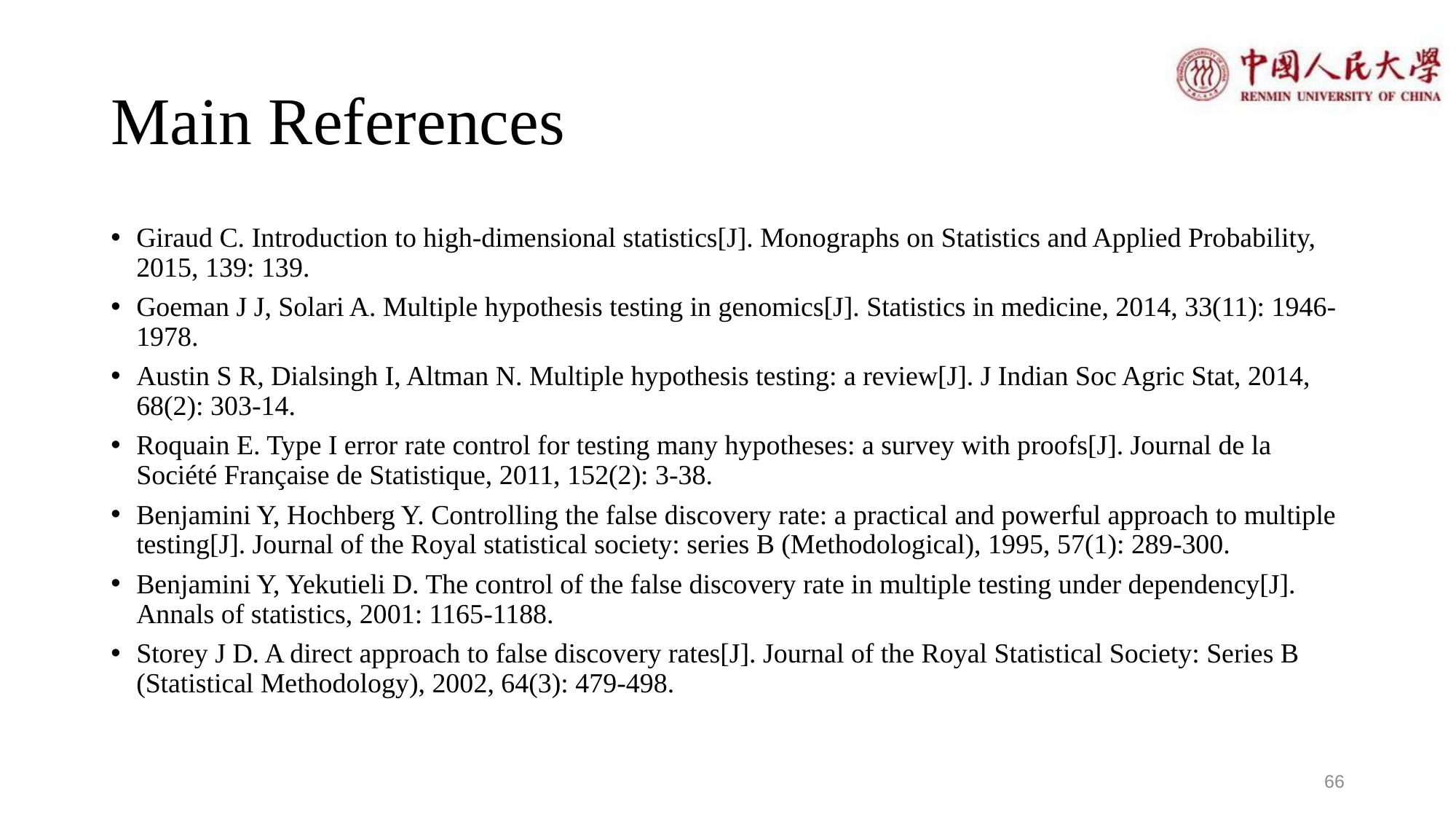

# Main References
Giraud C. Introduction to high-dimensional statistics[J]. Monographs on Statistics and Applied Probability, 2015, 139: 139.
Goeman J J, Solari A. Multiple hypothesis testing in genomics[J]. Statistics in medicine, 2014, 33(11): 1946-1978.
Austin S R, Dialsingh I, Altman N. Multiple hypothesis testing: a review[J]. J Indian Soc Agric Stat, 2014, 68(2): 303-14.
Roquain E. Type I error rate control for testing many hypotheses: a survey with proofs[J]. Journal de la Société Française de Statistique, 2011, 152(2): 3-38.
Benjamini Y, Hochberg Y. Controlling the false discovery rate: a practical and powerful approach to multiple testing[J]. Journal of the Royal statistical society: series B (Methodological), 1995, 57(1): 289-300.
Benjamini Y, Yekutieli D. The control of the false discovery rate in multiple testing under dependency[J]. Annals of statistics, 2001: 1165-1188.
Storey J D. A direct approach to false discovery rates[J]. Journal of the Royal Statistical Society: Series B (Statistical Methodology), 2002, 64(3): 479-498.

66